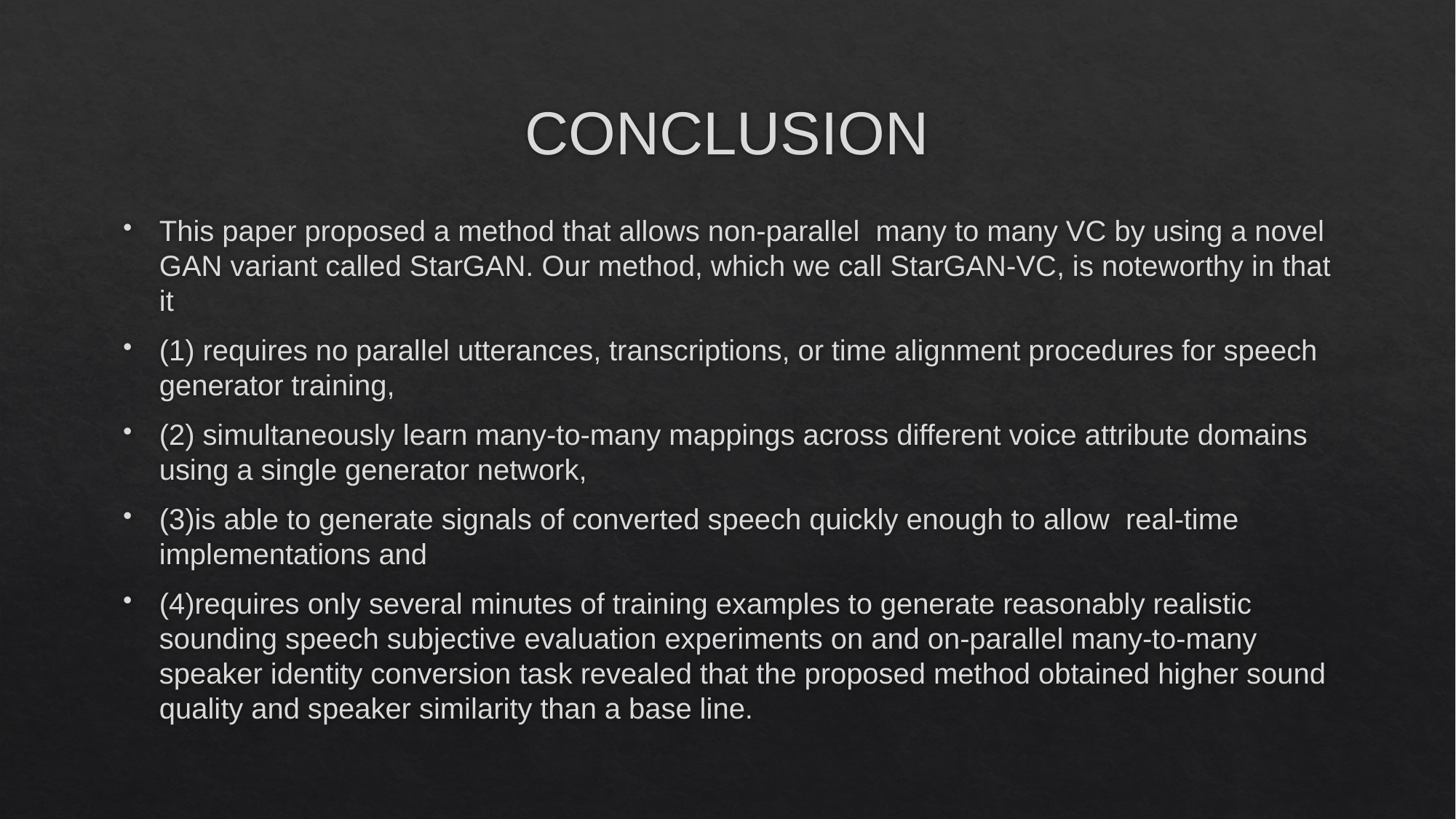

# CONCLUSION
This paper proposed a method that allows non-parallel  many to many VC by using a novel GAN variant called StarGAN. Our method, which we call StarGAN-VC, is noteworthy in that it
(1) requires no parallel utterances, transcriptions, or time alignment procedures for speech generator training,
(2) simultaneously learn many-to-many mappings across different voice attribute domains using a single generator network,
(3)is able to generate signals of converted speech quickly enough to allow  real-time implementations and
(4)requires only several minutes of training examples to generate reasonably realistic sounding speech subjective evaluation experiments on and on-parallel many-to-many speaker identity conversion task revealed that the proposed method obtained higher sound quality and speaker similarity than a base line.